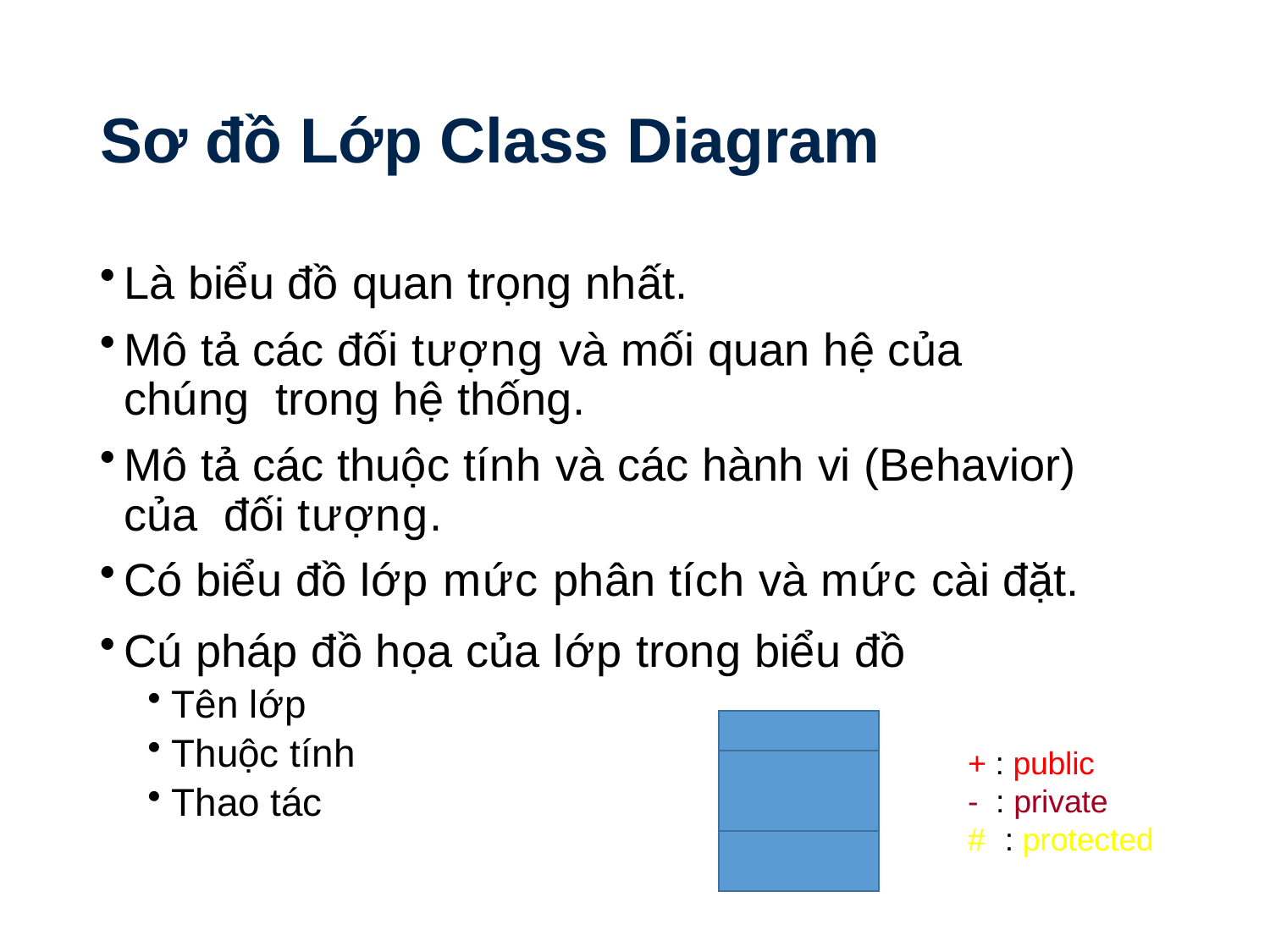

# Sơ đồ Lớp Class Diagram
Là biểu đồ quan trọng nhất.
Mô tả các đối tượng và mối quan hệ của chúng  trong hệ thống.
Mô tả các thuộc tính và các hành vi (Behavior) của  đối tượng.
Có biểu đồ lớp mức phân tích và mức cài đặt.
Cú pháp đồ họa của lớp trong biểu đồ
Tên lớp
Thuộc tính
Thao tác
|  |
| --- |
|  |
|  |
+ : public
- : private
#	: protected